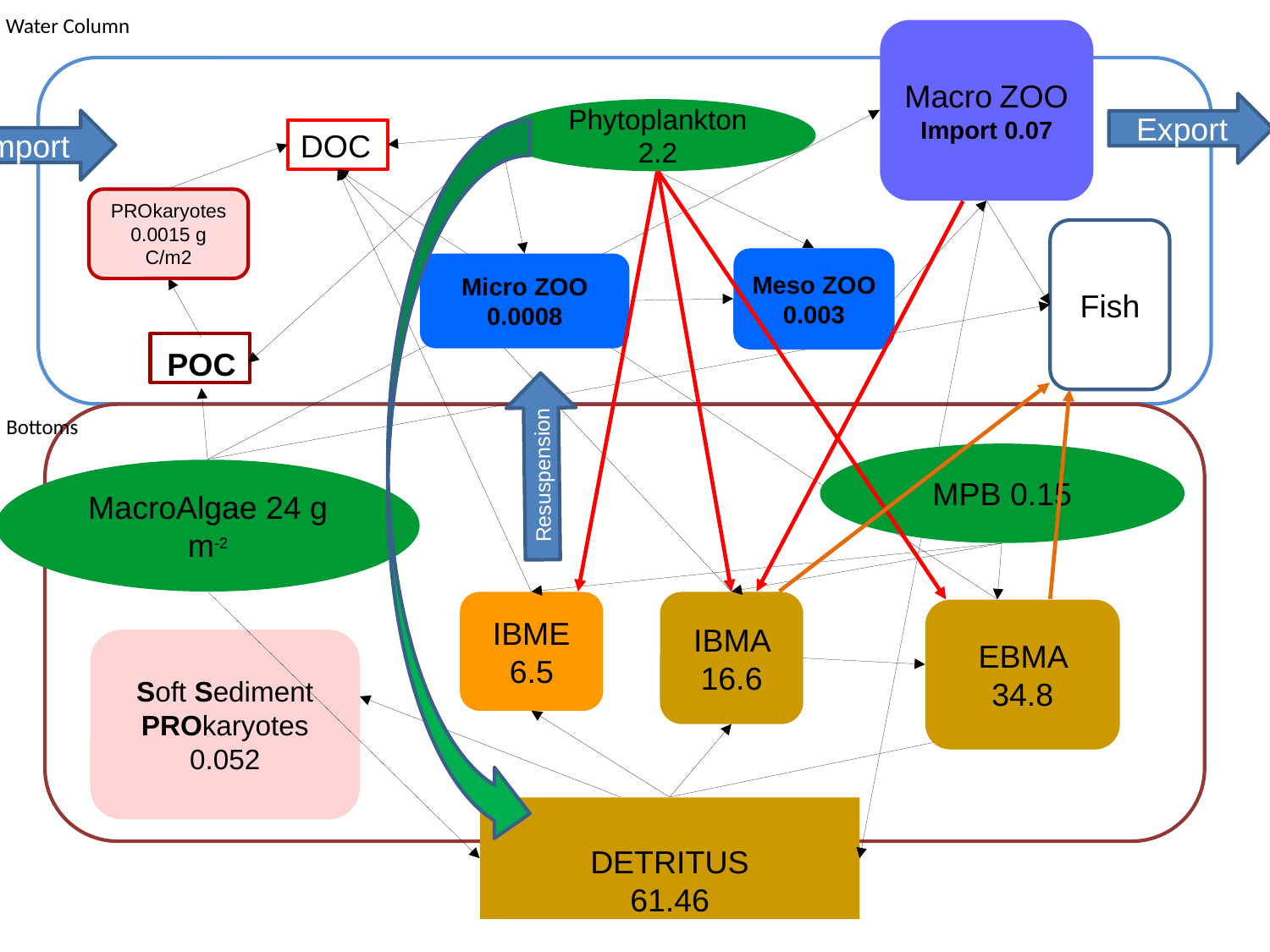

Water Column
Macro ZOO
Import 0.07

Export
Phytoplankton 2.2

Import
DOC

PROkaryotes
0.0015 g C/m2

Fish
Meso ZOO
0.003
Micro ZOO
0.0008

POC

Bottoms
Resuspension
MPB 0.15
MacroAlgae 24 g m-2

IBME 6.5
IBMA 16.6
EBMA 34.8
Soft Sediment
PROkaryotes
0.052

DETRITUS
61.46